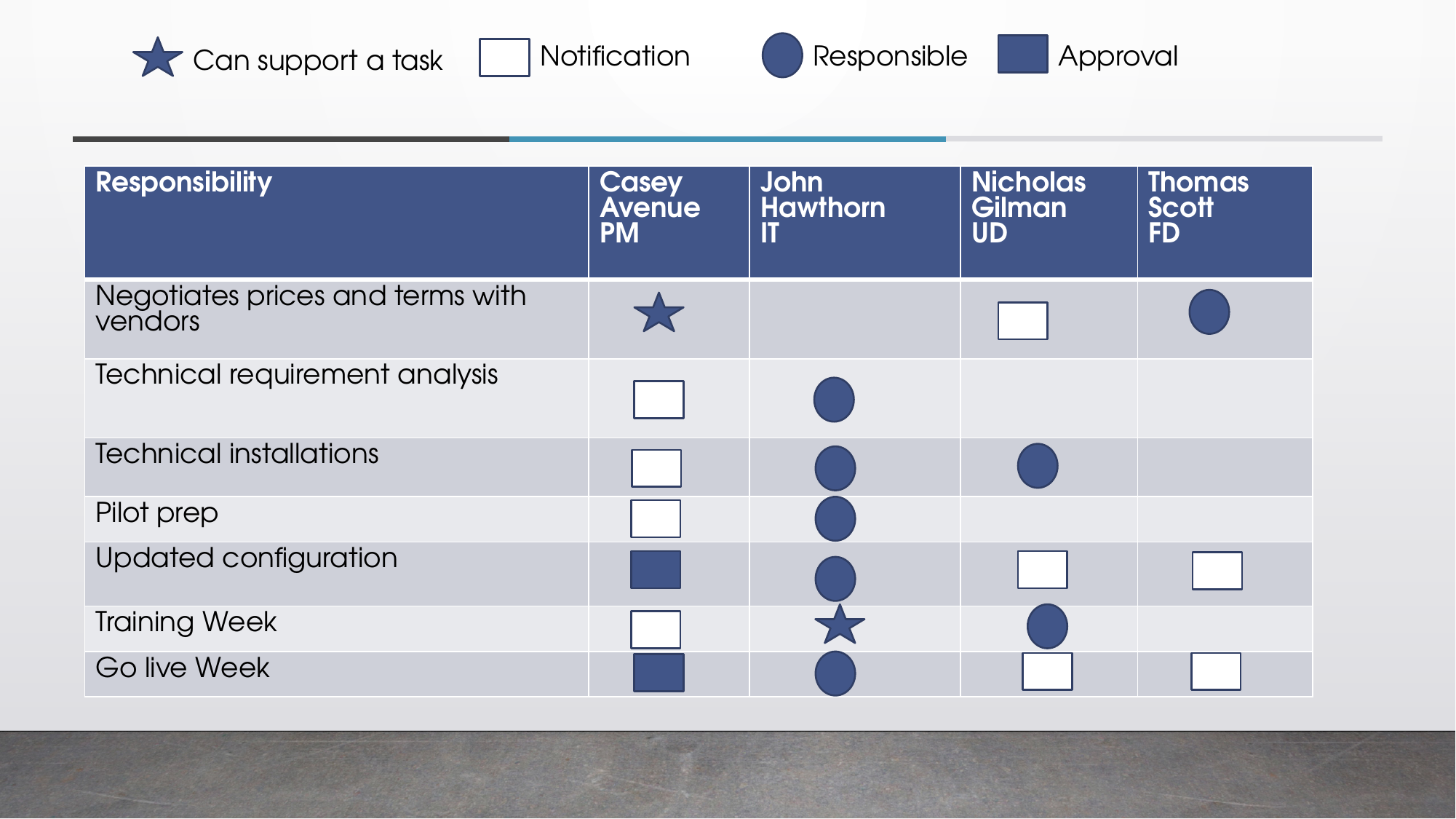

Responsible
Approval

Notification

Can support a task

| Responsibility | Casey Avenue PM | John Hawthorn IT | Nicholas Gilman UD | Thomas Scott FD |
| --- | --- | --- | --- | --- |
| Negotiates prices and terms with vendors |  |  |  |  |
| Technical requirement analysis |  |  |  |  |
| Technical installations |  |  |  |  |
| Pilot prep |  |  |  |  |
| Updated configuration |  |  |  |  |
| Training Week |  |  |  |  |
| Go live Week |  |  |  |  |